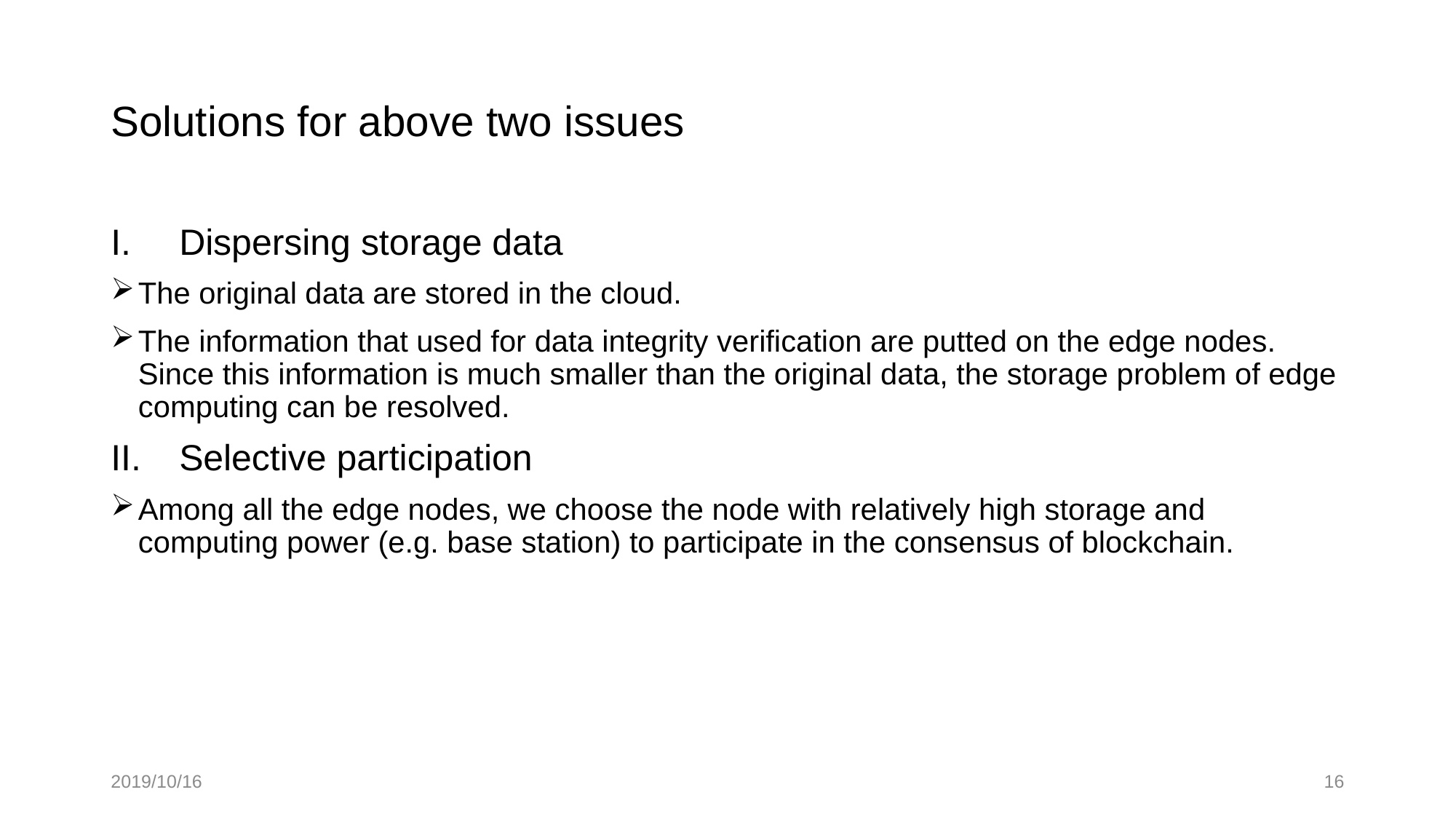

# Solutions for above two issues
Dispersing storage data
The original data are stored in the cloud.
The information that used for data integrity verification are putted on the edge nodes. Since this information is much smaller than the original data, the storage problem of edge computing can be resolved.
Selective participation
Among all the edge nodes, we choose the node with relatively high storage and computing power (e.g. base station) to participate in the consensus of blockchain.

2019/10/16
16